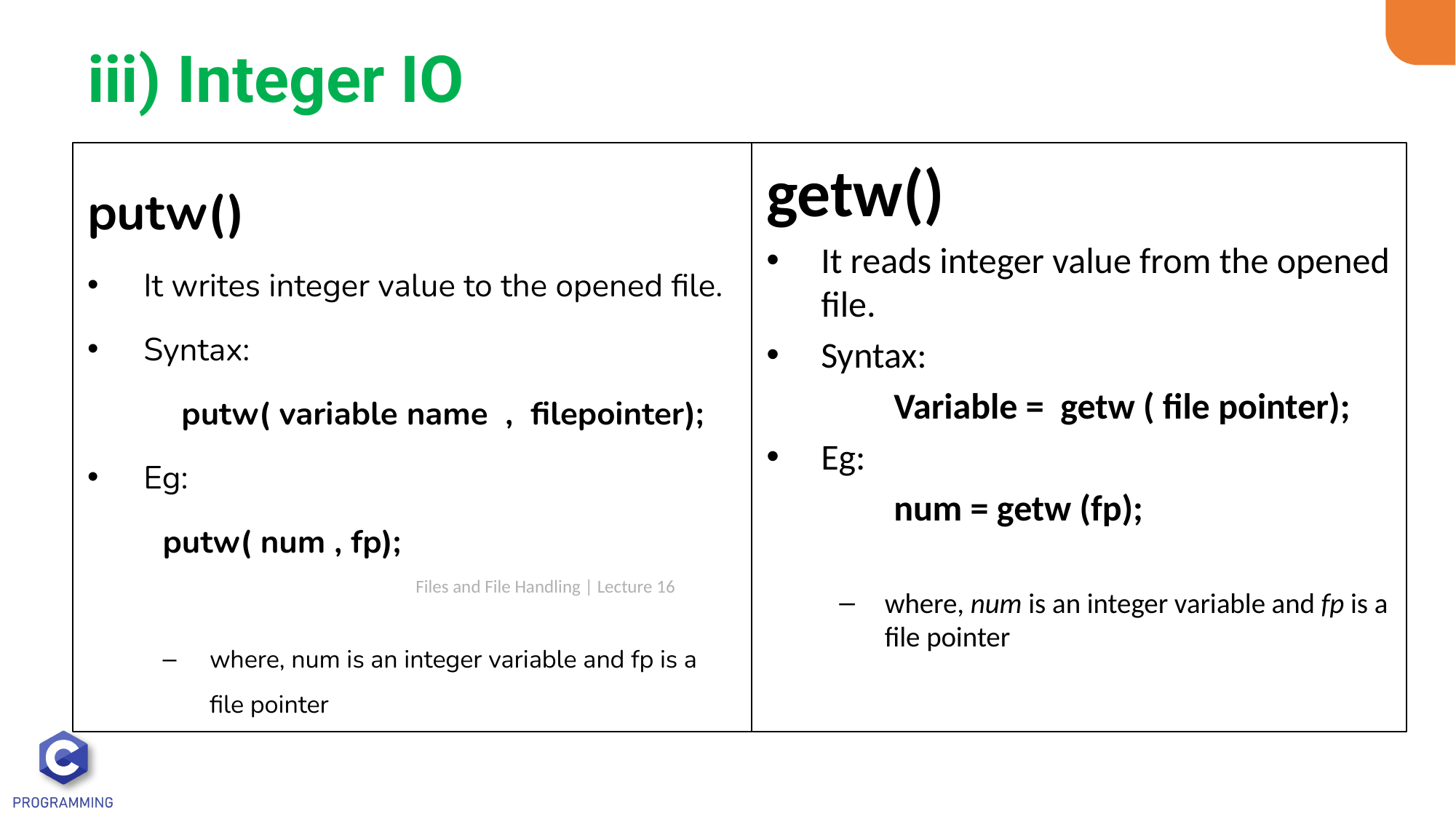

# iii) Integer IO
putw()
It writes integer value to the opened file.
Syntax:
putw( variable name  ,  filepointer);
Eg:
putw( num , fp);

where, num is an integer variable and fp is a file pointer

getw()
It reads integer value from the opened file.
Syntax:
Variable =  getw ( file pointer);
Eg:
num = getw (fp);

where, num is an integer variable and fp is a file pointer
Files and File Handling | Lecture 16